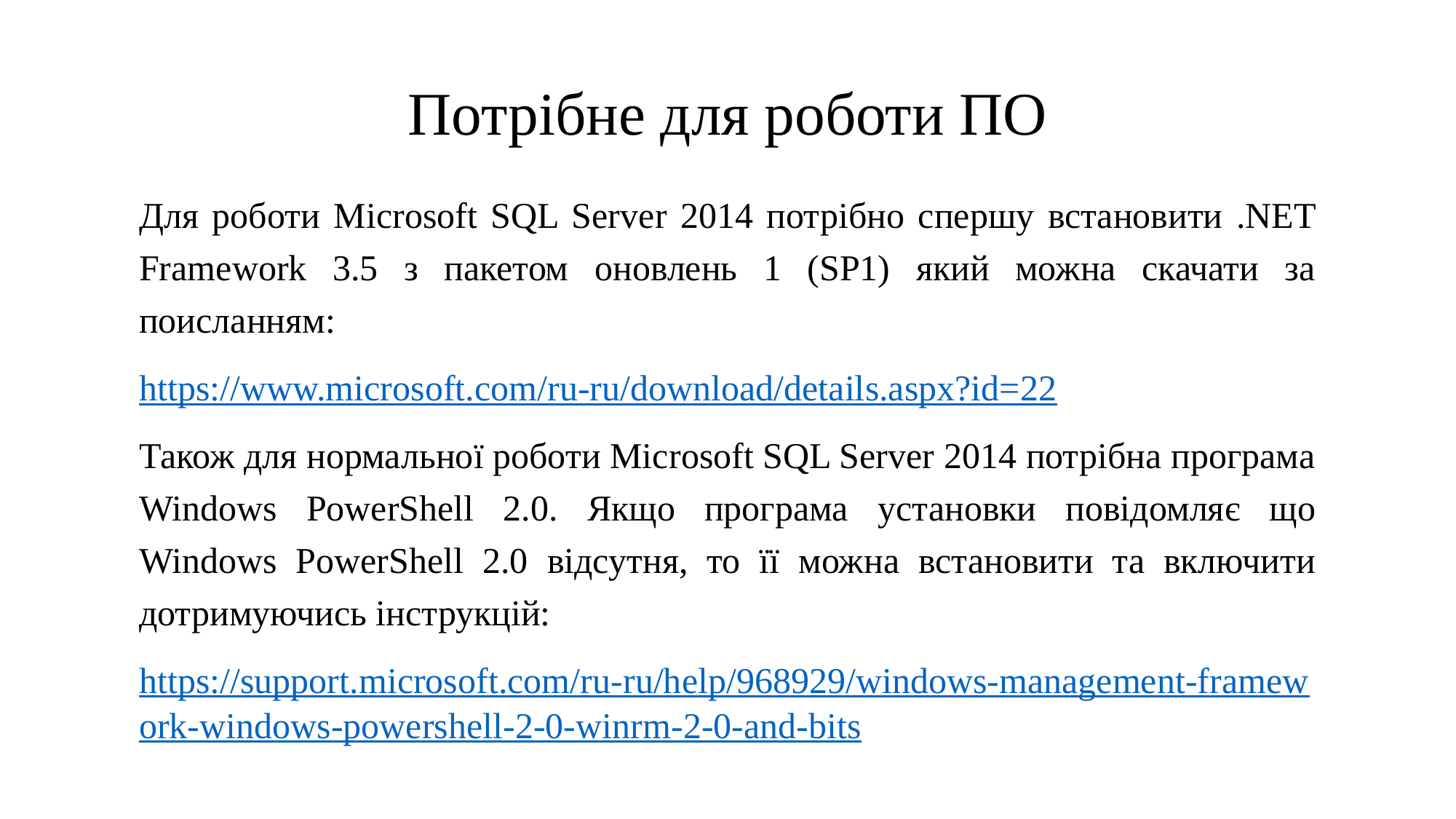

# Потрібне для роботи ПО
Для роботи Microsoft SQL Server 2014 потрібно спершу встановити .NET Framework 3.5 з пакетом оновлень 1 (SP1) який можна скачати за поисланням:
https://www.microsoft.com/ru-ru/download/details.aspx?id=22
Також для нормальної роботи Microsoft SQL Server 2014 потрібна програма Windows PowerShell 2.0. Якщо програма установки повідомляє що Windows PowerShell 2.0 відсутня, то її можна встановити та включити дотримуючись інструкцій:
https://support.microsoft.com/ru-ru/help/968929/windows-management-framework-windows-powershell-2-0-winrm-2-0-and-bits